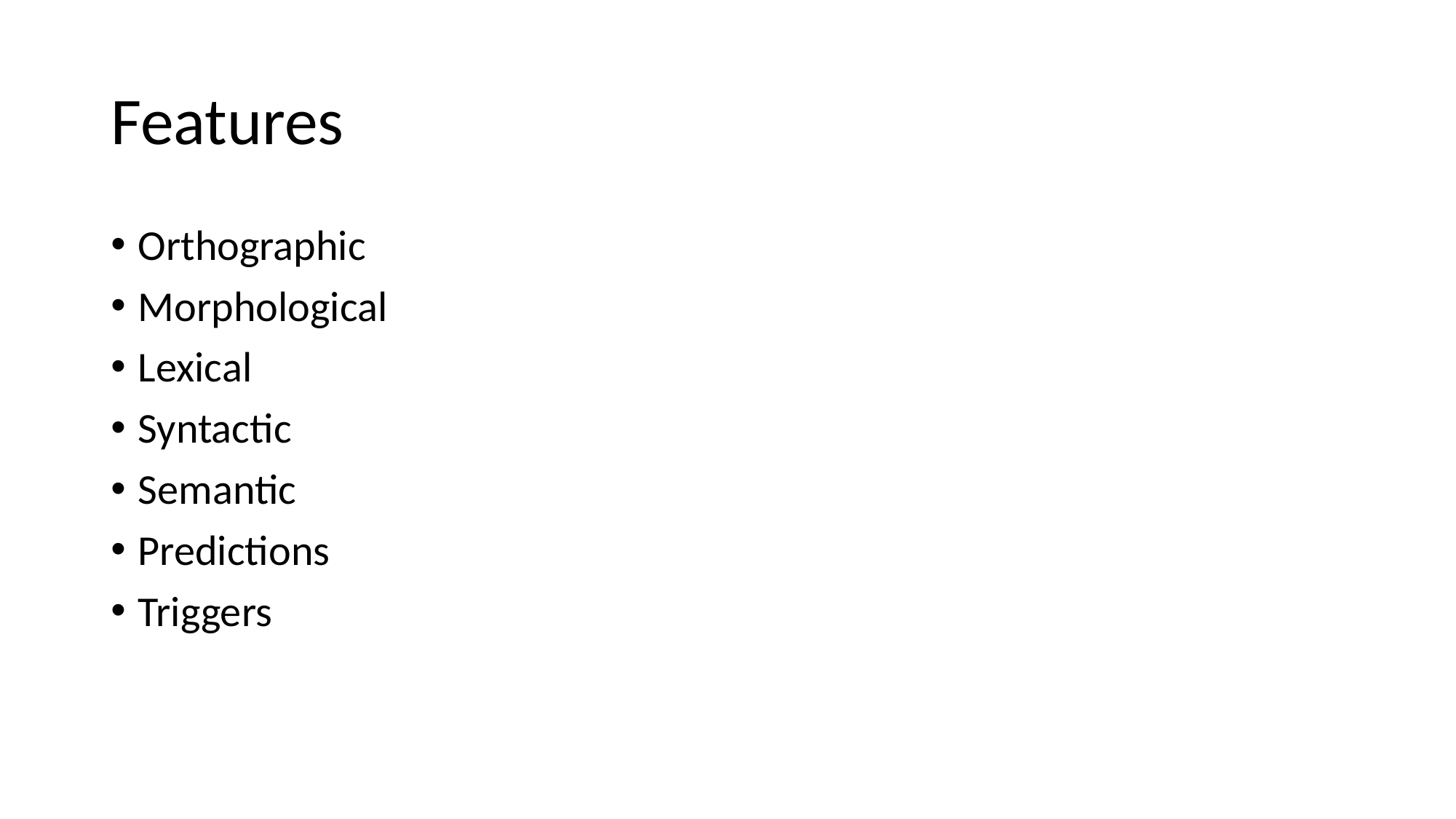

# Features
Orthographic
Morphological
Lexical
Syntactic
Semantic
Predictions
Triggers